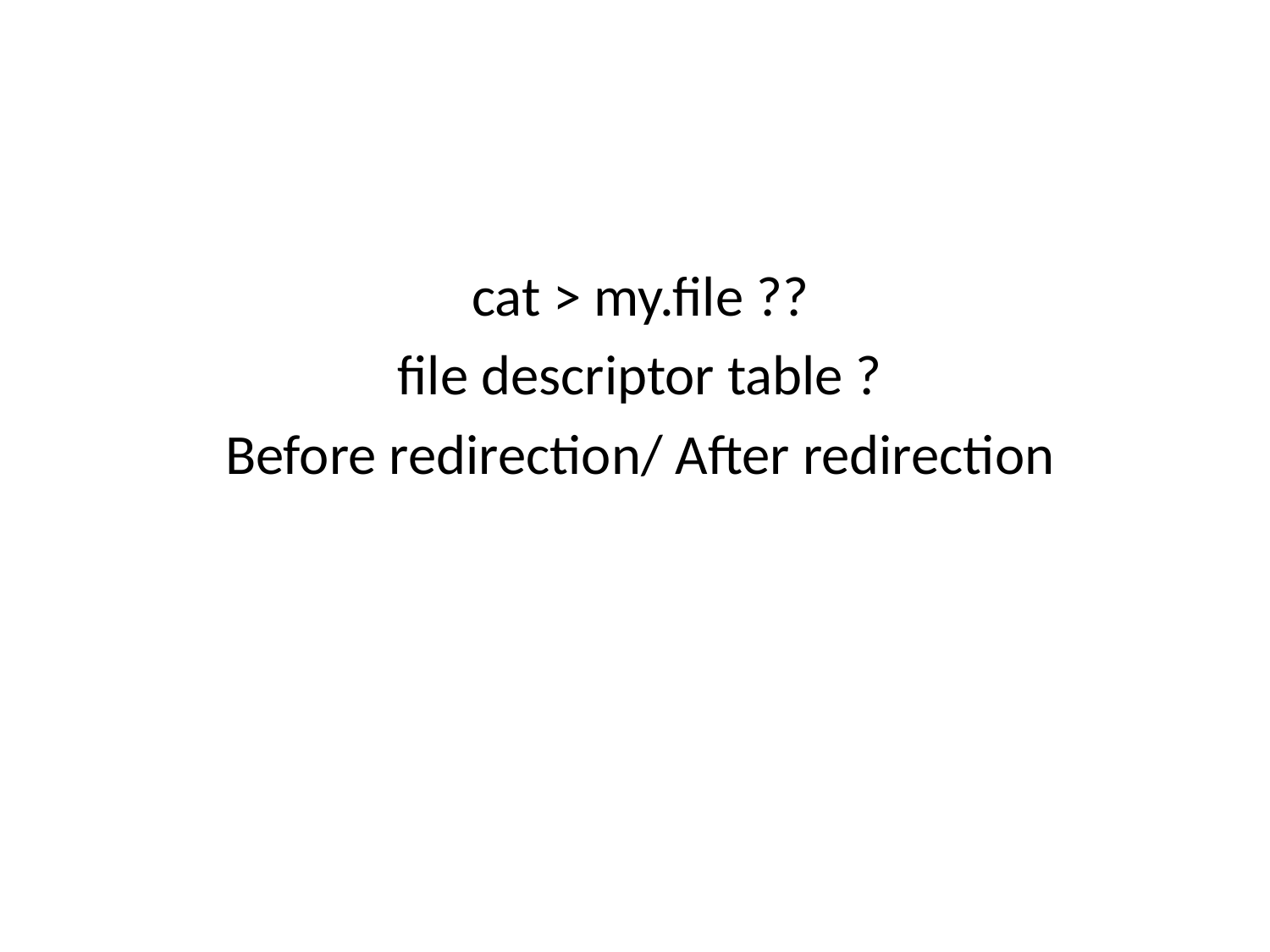

cat > my.file ??
file descriptor table ?
Before redirection/ After redirection